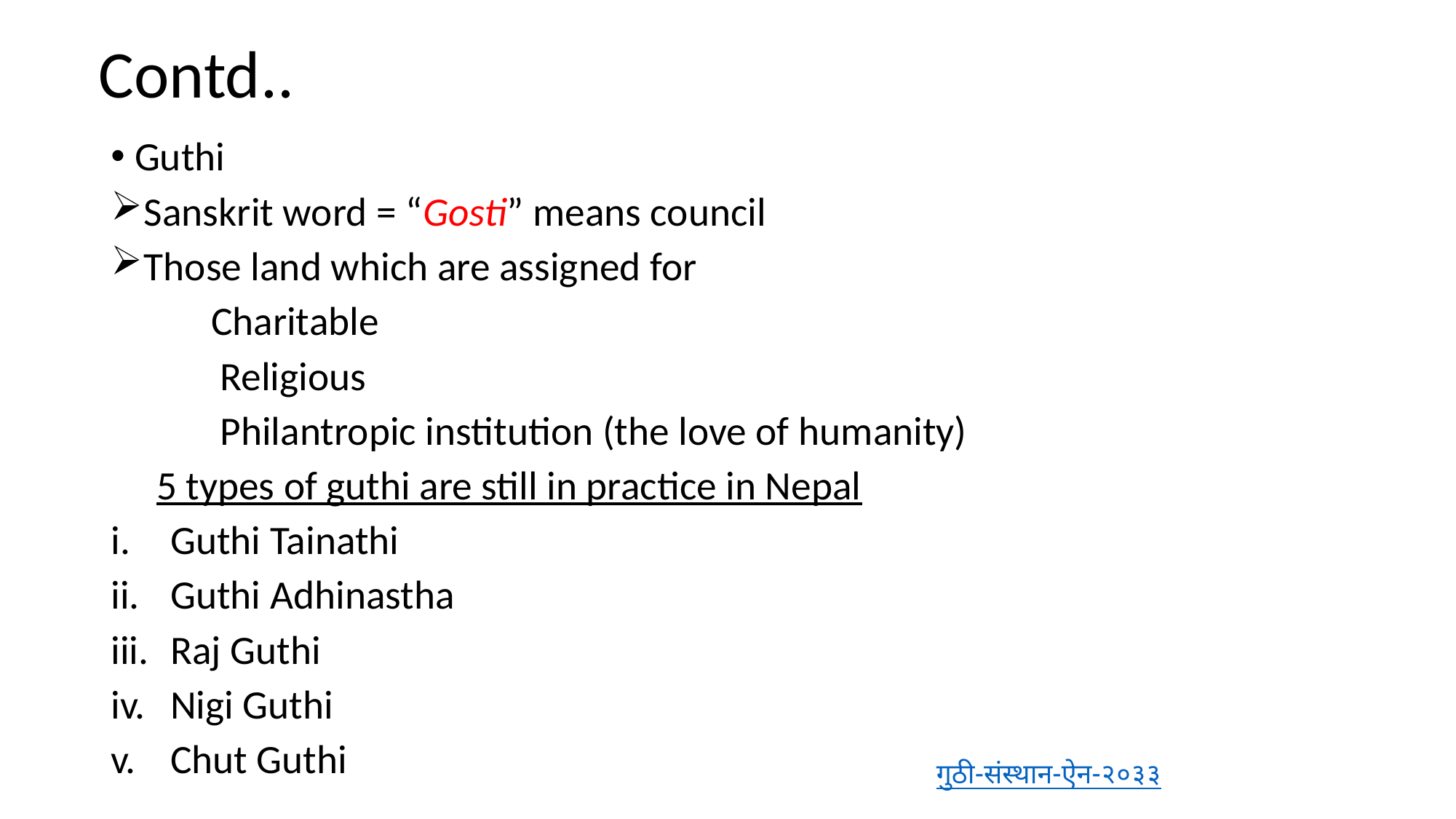

# Contd..
Guthi
 Sanskrit word = “Gosti” means council
 Those land which are assigned for
           Charitable
            Religious
            Philantropic institution (the love of humanity)
     5 types of guthi are still in practice in Nepal
Guthi Tainathi
Guthi Adhinastha
Raj Guthi
Nigi Guthi
Chut Guthi

गुठी-संस्थान-ऐन-२०३३